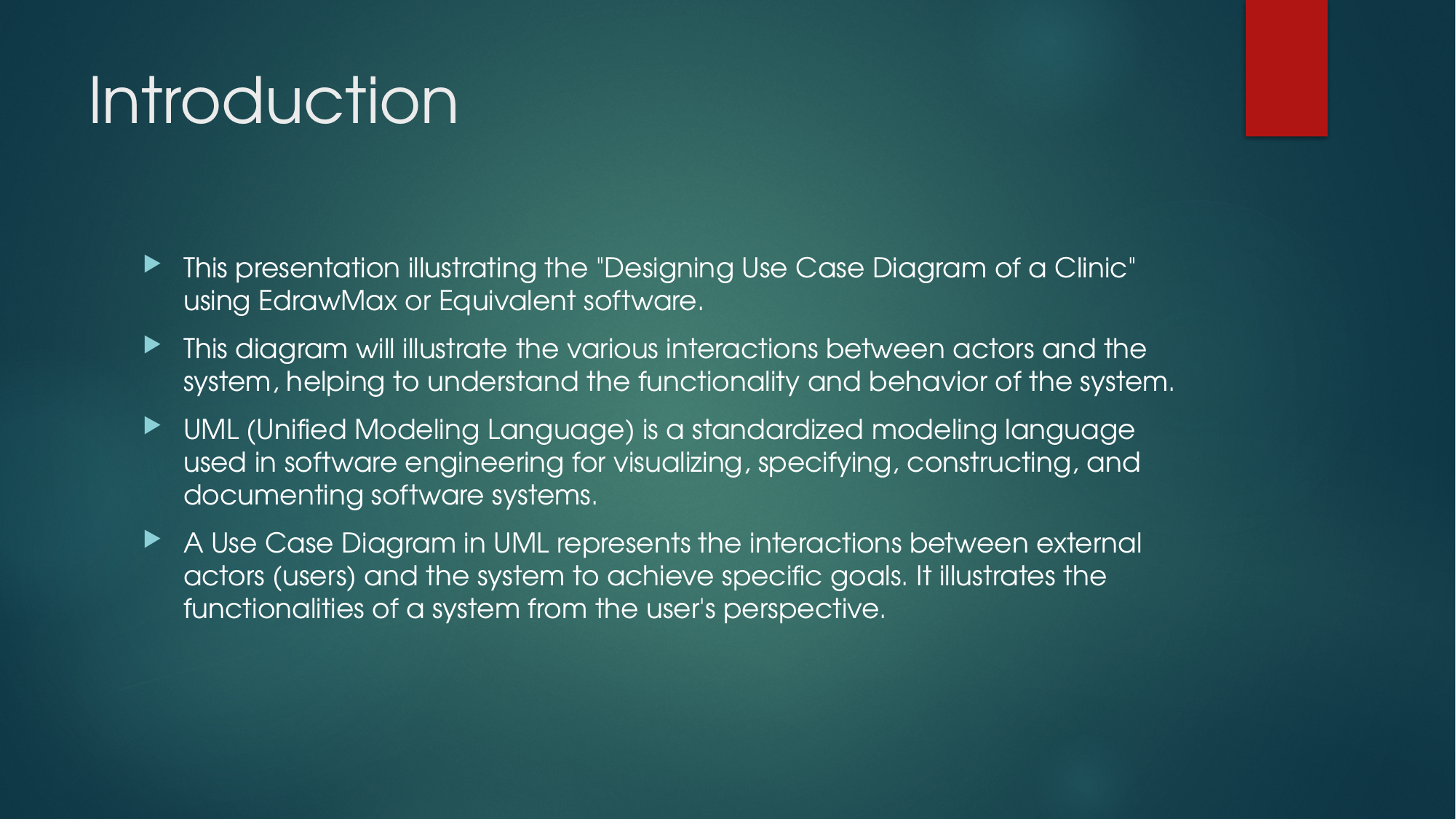

# Introduction
This presentation illustrating the "Designing Use Case Diagram of a Clinic" using EdrawMax or Equivalent software.
This diagram will illustrate the various interactions between actors and the system, helping to understand the functionality and behavior of the system.
UML (Unified Modeling Language) is a standardized modeling language used in software engineering for visualizing, specifying, constructing, and documenting software systems.
A Use Case Diagram in UML represents the interactions between external actors (users) and the system to achieve specific goals. It illustrates the functionalities of a system from the user's perspective.